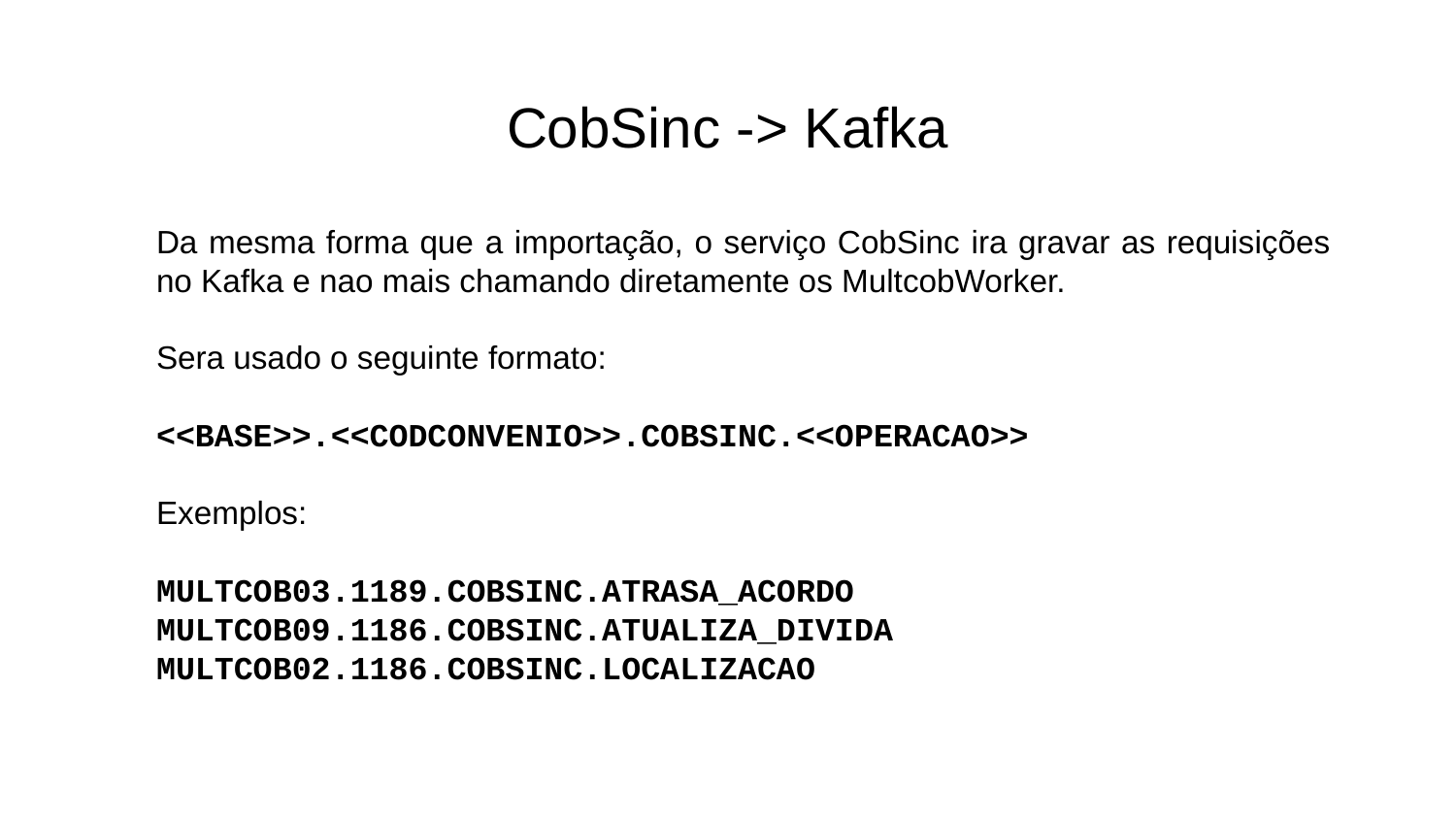

# CobSinc -> Kafka
Da mesma forma que a importação, o serviço CobSinc ira gravar as requisições no Kafka e nao mais chamando diretamente os MultcobWorker.

Sera usado o seguinte formato:

<<BASE>>.<<CODCONVENIO>>.COBSINC.<<OPERACAO>>

Exemplos:

MULTCOB03.1189.COBSINC.ATRASA_ACORDO
MULTCOB09.1186.COBSINC.ATUALIZA_DIVIDA
MULTCOB02.1186.COBSINC.LOCALIZACAO